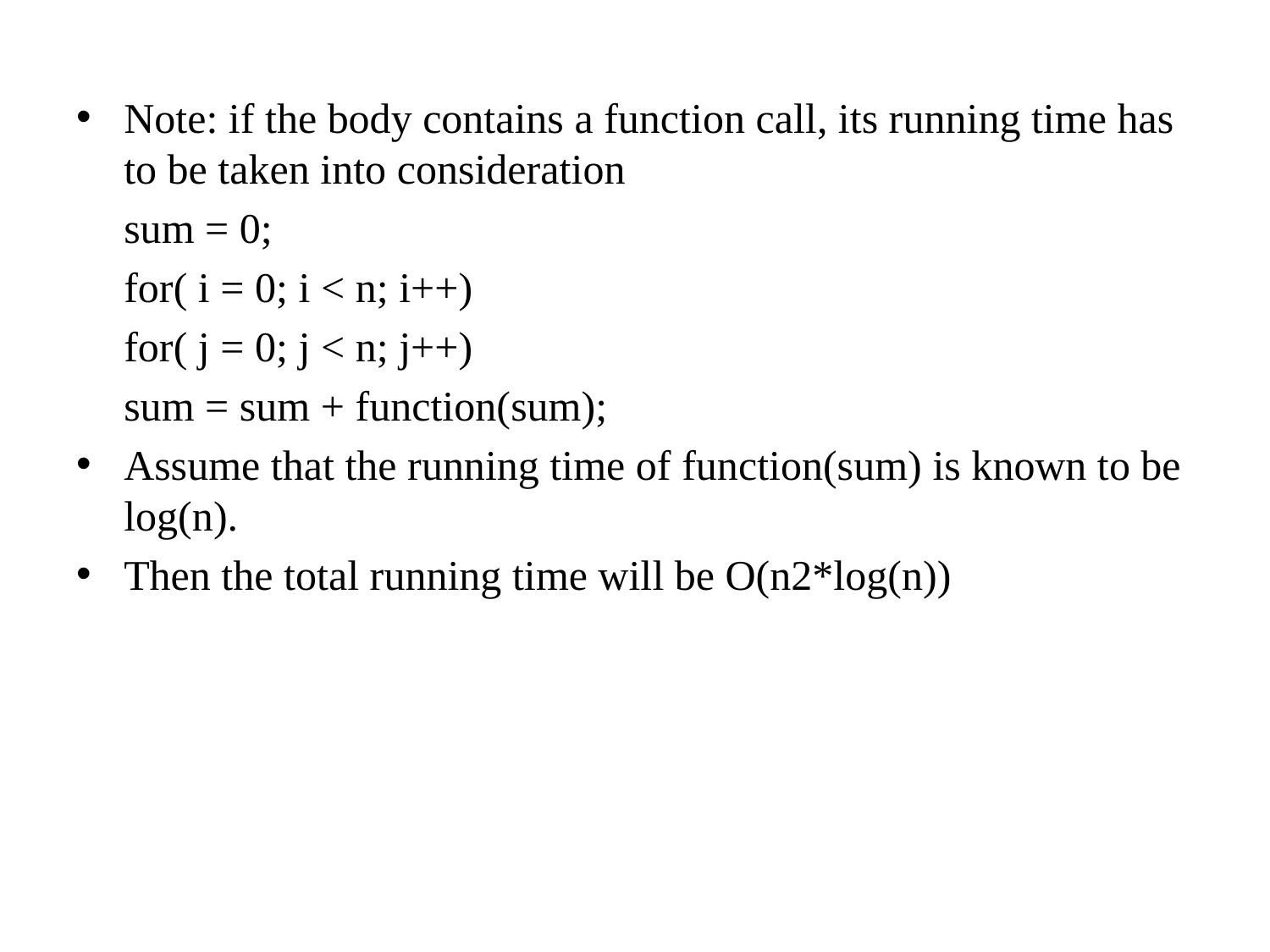

Note: if the body contains a function call, its running time has to be taken into consideration
	sum = 0;
	for( i = 0; i < n; i++)
	for( j = 0; j < n; j++)
	sum = sum + function(sum);
Assume that the running time of function(sum) is known to be log(n).
Then the total running time will be O(n2*log(n))